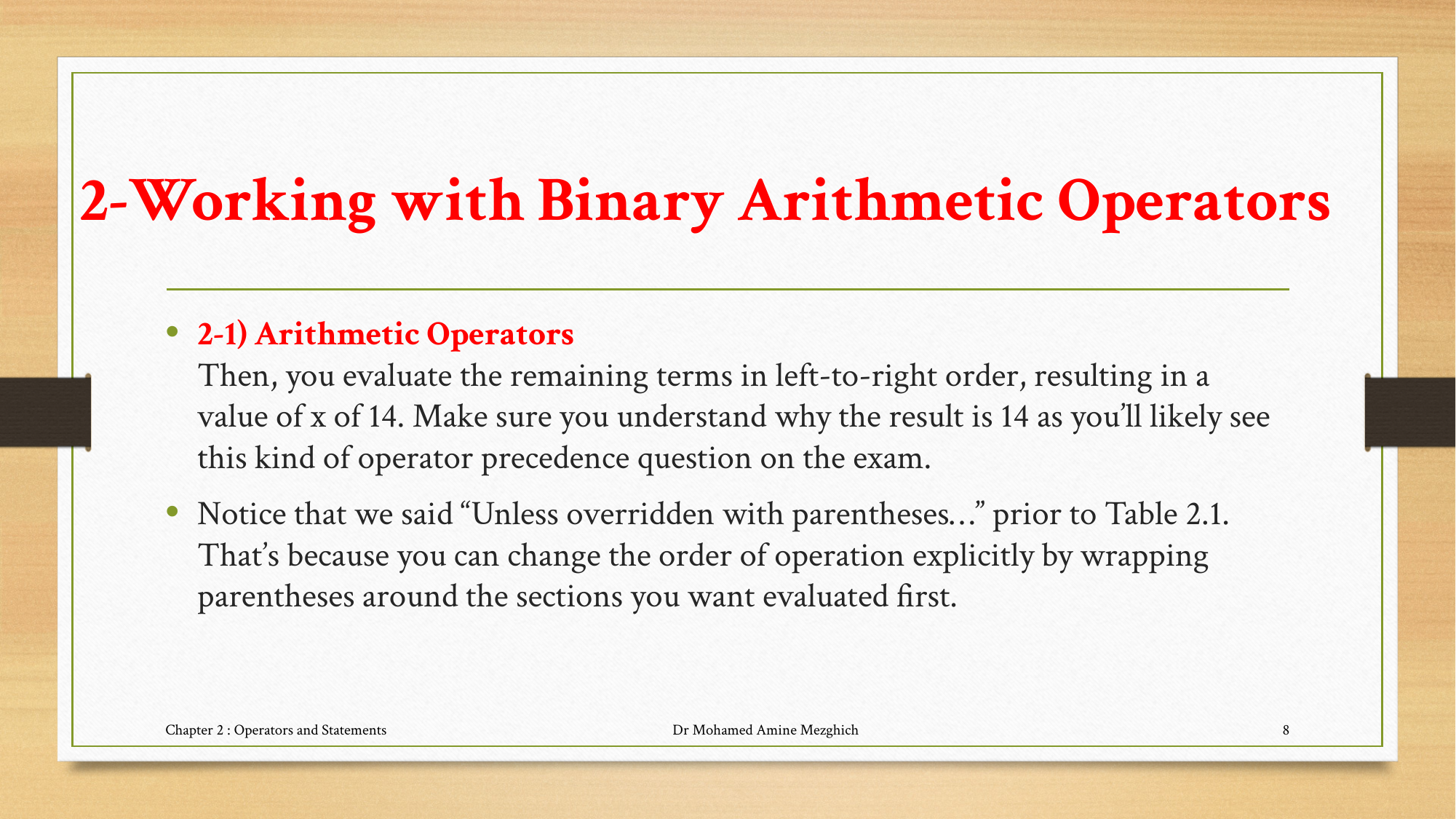

# 2-Working with Binary Arithmetic Operators
2-1) Arithmetic Operators
Then, you evaluate the remaining terms in left-to-right order, resulting in a value of x of 14. Make sure you understand why the result is 14 as you’ll likely see this kind of operator precedence question on the exam.
Notice that we said “Unless overridden with parentheses…” prior to Table 2.1. That’s because you can change the order of operation explicitly by wrapping parentheses around the sections you want evaluated first.
Chapter 2 : Operators and Statements                                                                                   Dr Mohamed Amine Mezghich
8